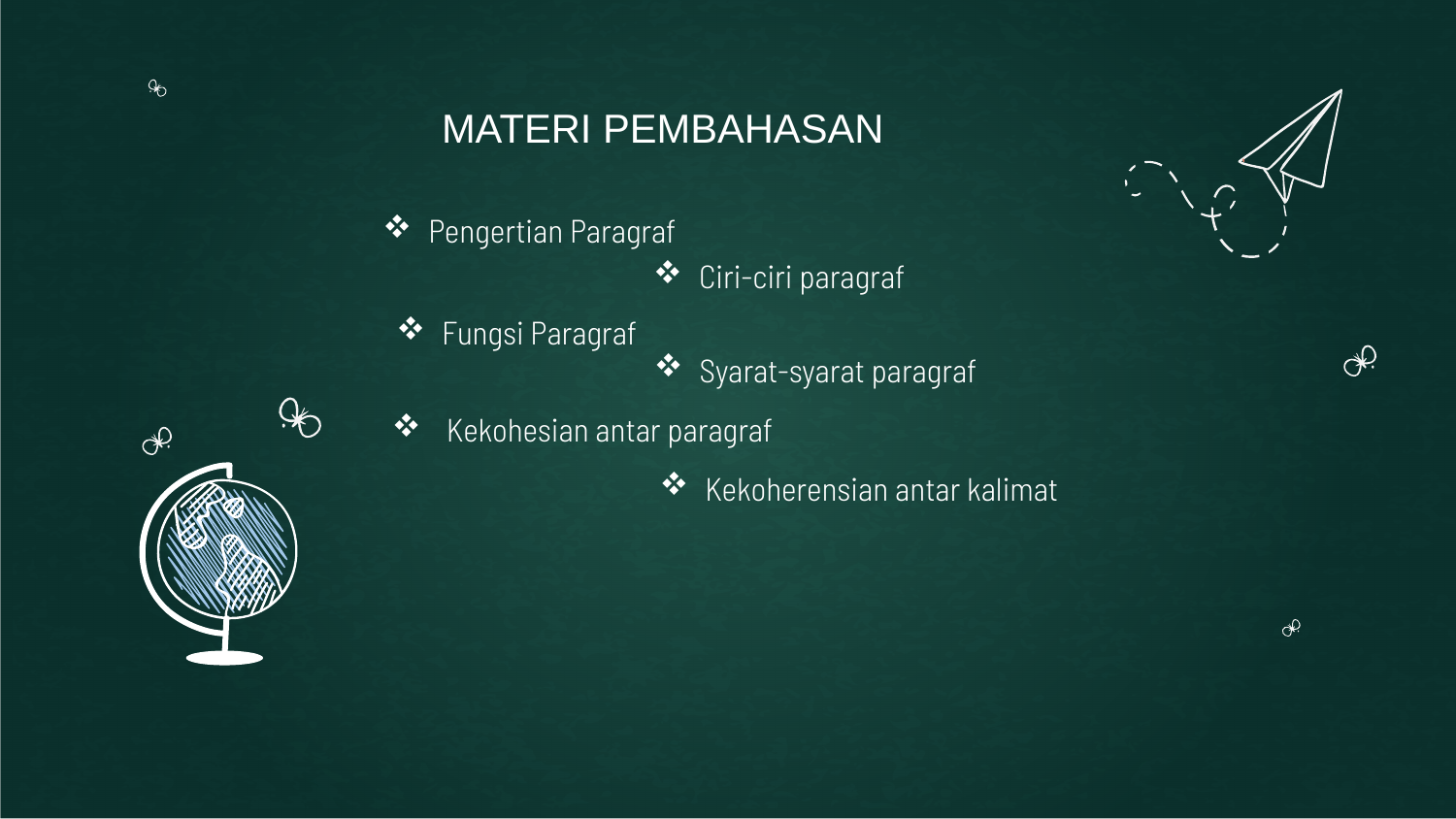

# MATERI PEMBAHASAN
Pengertian Paragraf
Ciri-ciri paragraf
Fungsi Paragraf
Syarat-syarat paragraf
Kekohesian antar paragraf
Kekoherensian antar kalimat